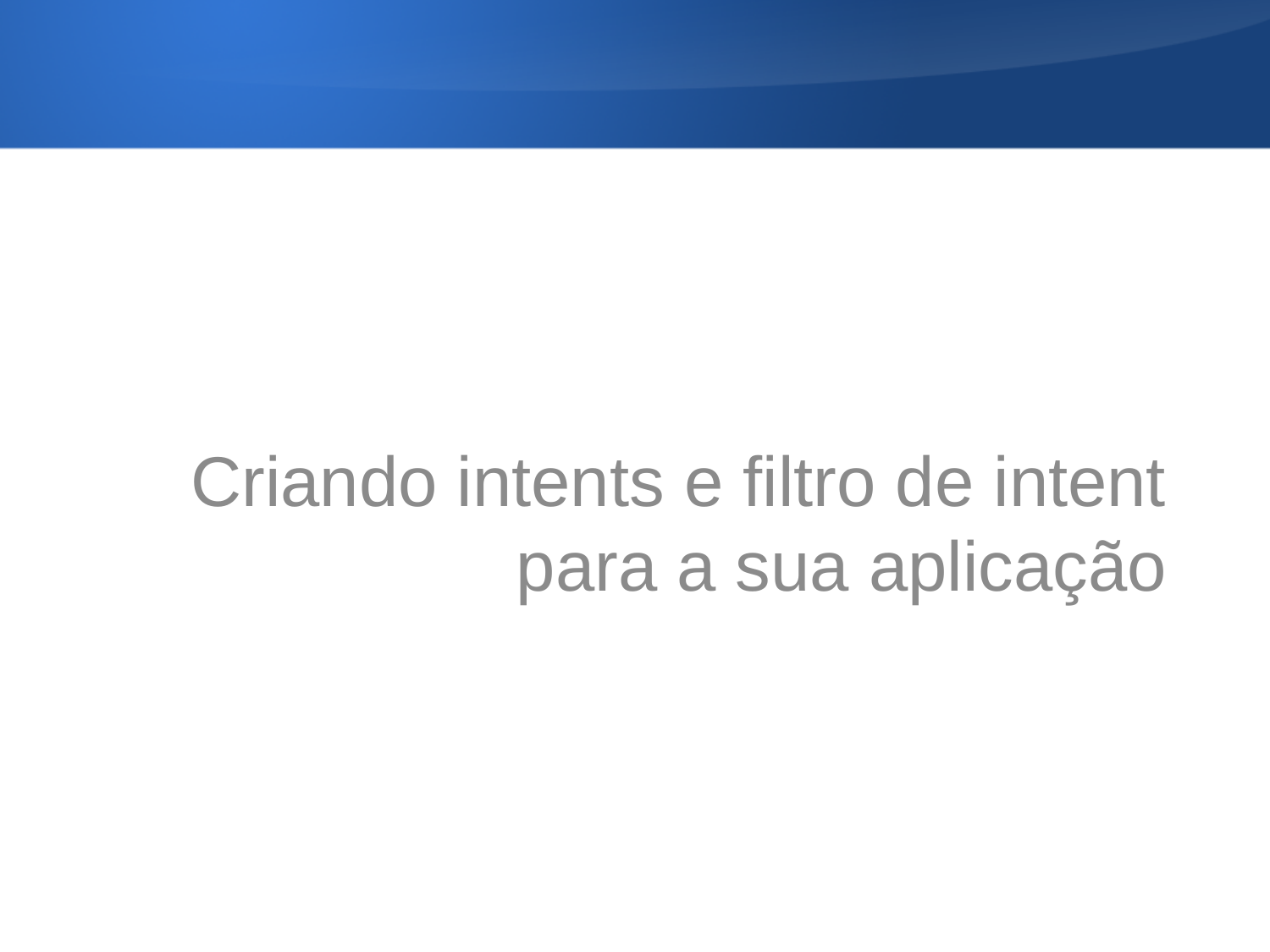

Criando intents e filtro de intent para a sua aplicação
#